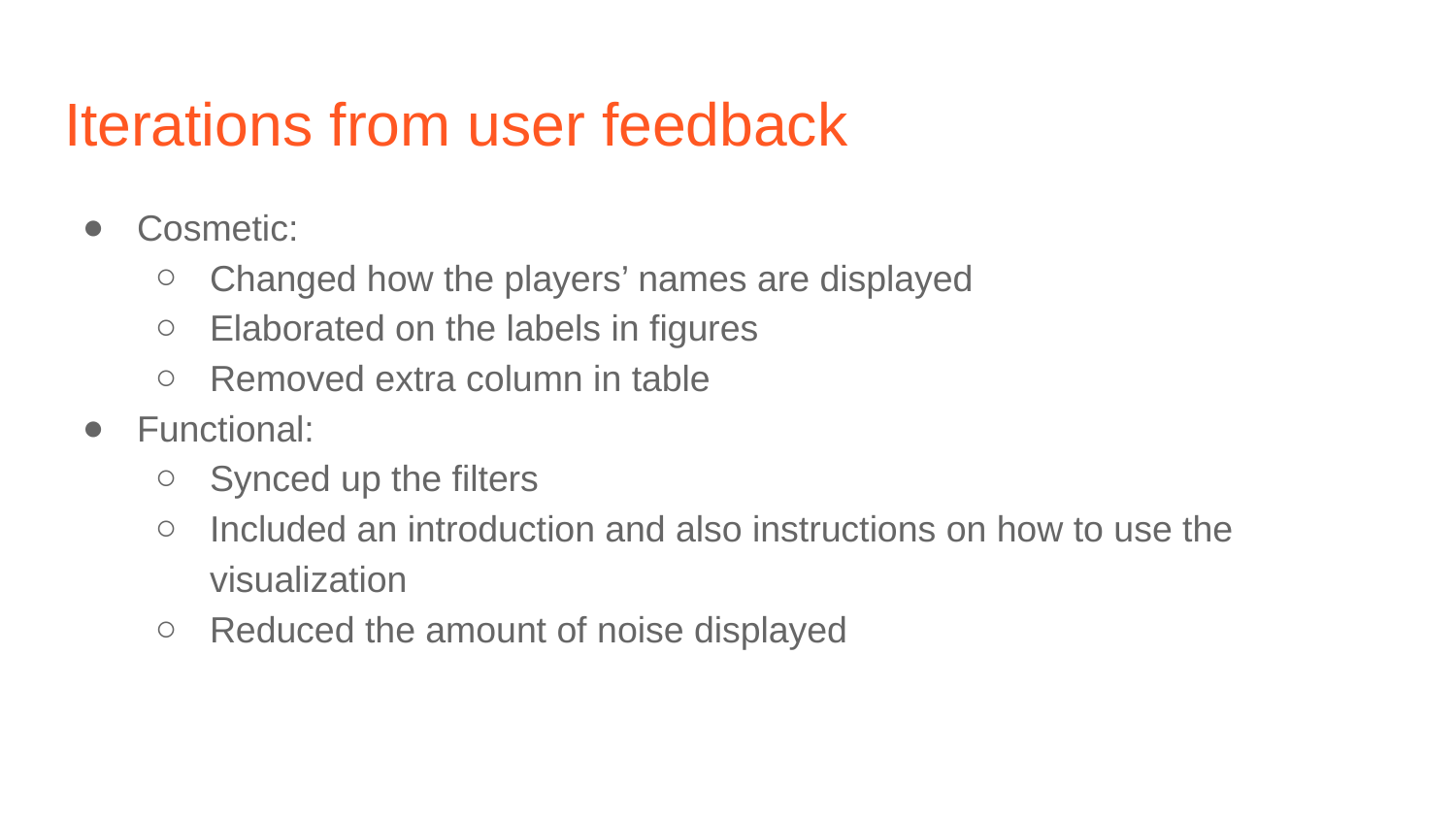

# Iterations from user feedback
Cosmetic:
Changed how the players’ names are displayed
Elaborated on the labels in figures
Removed extra column in table
Functional:
Synced up the filters
Included an introduction and also instructions on how to use the visualization
Reduced the amount of noise displayed